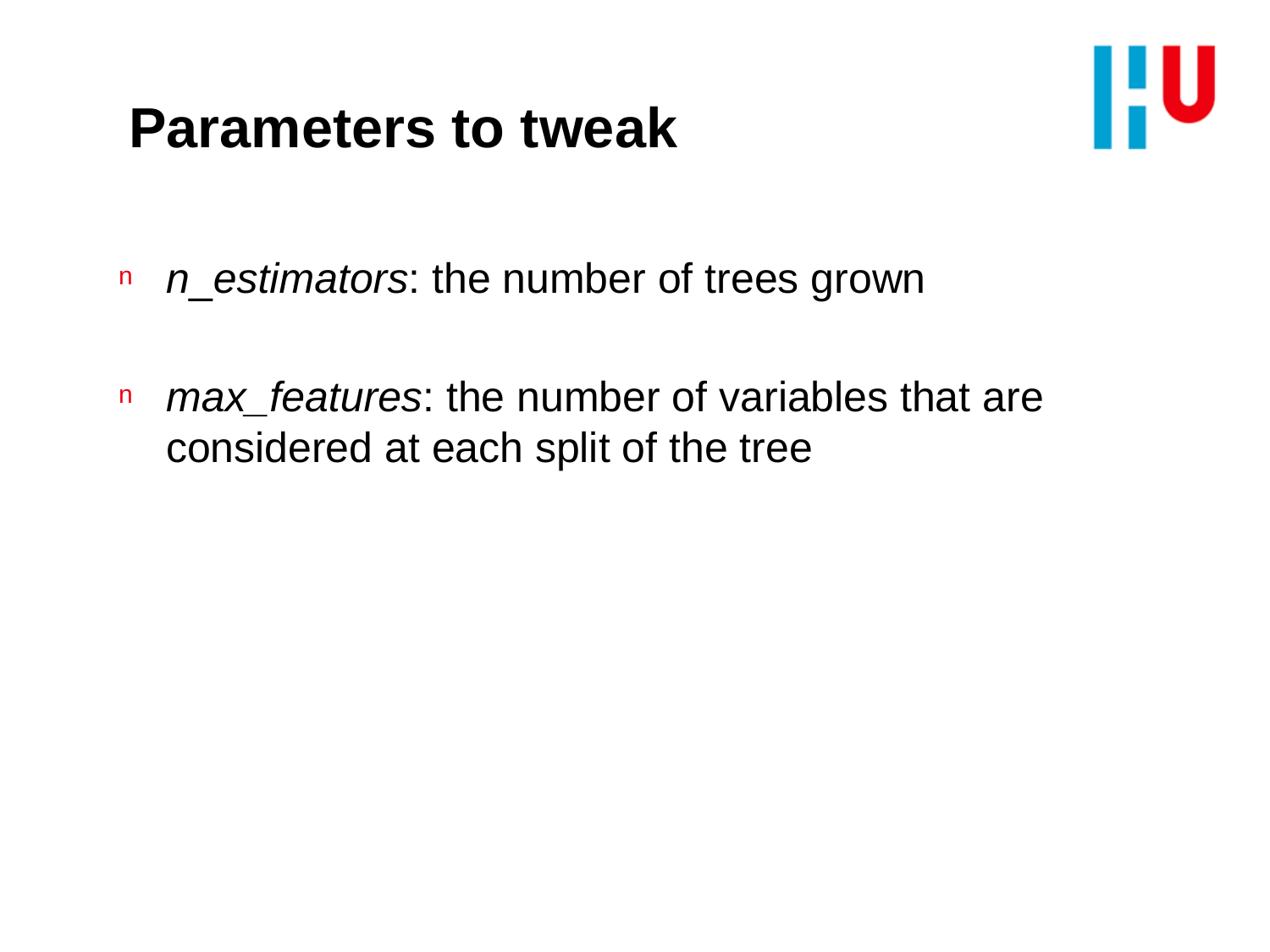

# Parameters to tweak
n_estimators: the number of trees grown

max_features: the number of variables that are considered at each split of the tree